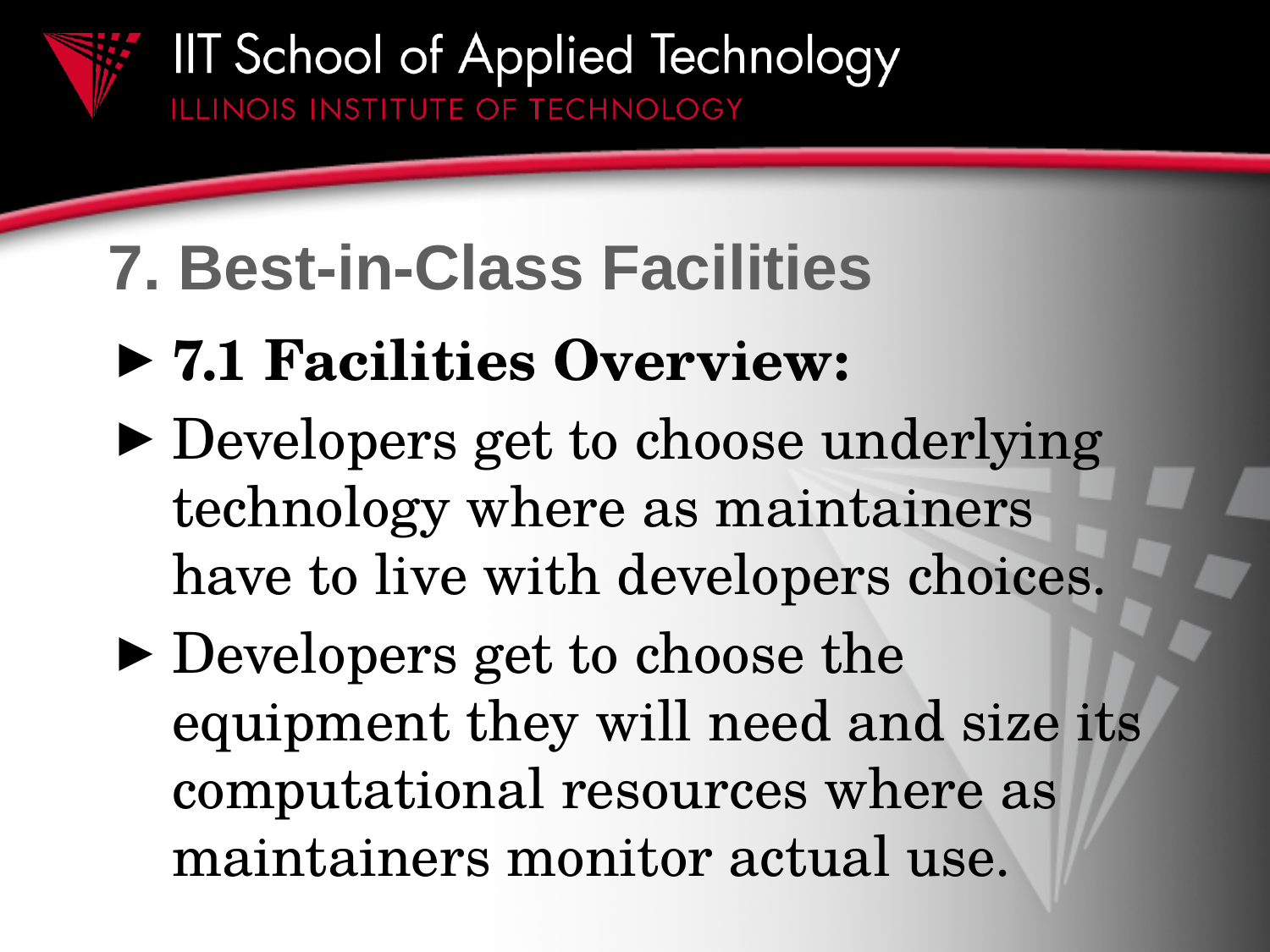

# 7. Best-in-Class Facilities
7.1 Facilities Overview:
Developers get to choose underlying technology where as maintainers have to live with developers choices.
Developers get to choose the equipment they will need and size its computational resources where as maintainers monitor actual use.